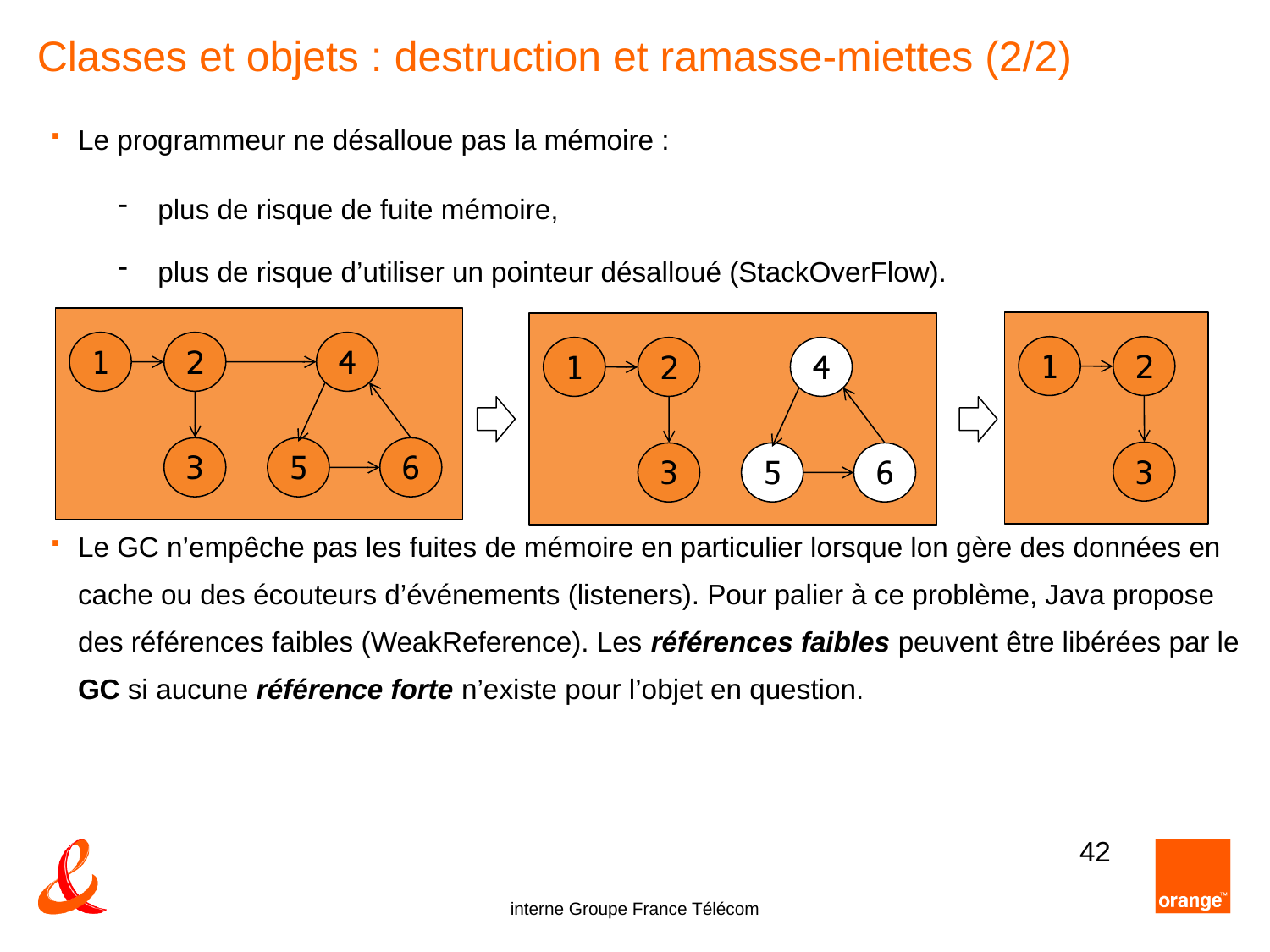

Classes et objets : destruction et ramasse-miettes (2/2)
Le programmeur ne désalloue pas la mémoire :
plus de risque de fuite mémoire,
plus de risque d’utiliser un pointeur désalloué (StackOverFlow).

Le GC n’empêche pas les fuites de mémoire en particulier lorsque lon gère des données en cache ou des écouteurs d’événements (listeners). Pour palier à ce problème, Java propose des références faibles (WeakReference). Les références faibles peuvent être libérées par le GC si aucune référence forte n’existe pour l’objet en question.

1
2
4

1
2
1
2
4

3
5
6

3
3
5
6

42